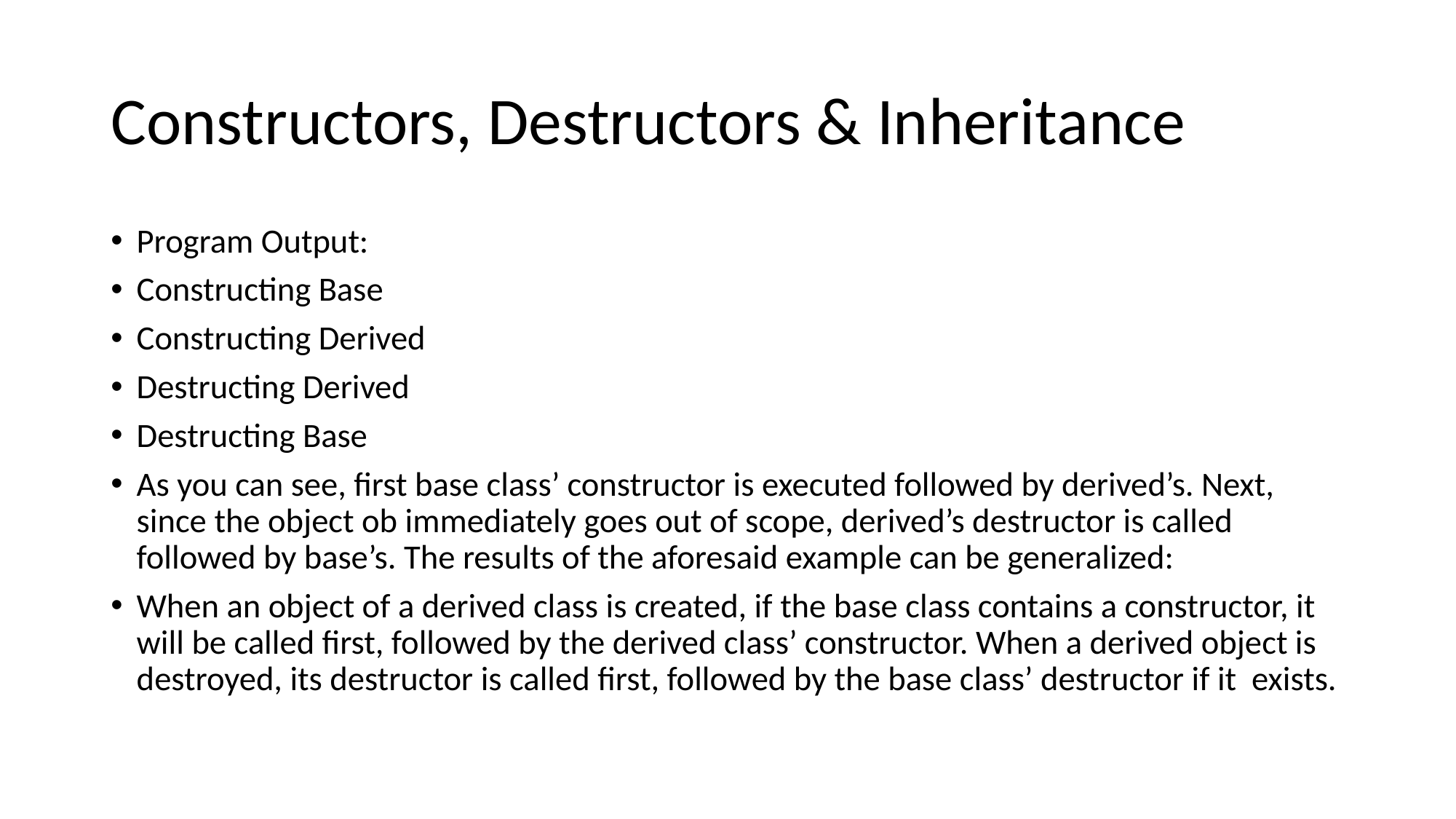

# Constructors, Destructors & Inheritance
Program Output:
Constructing Base
Constructing Derived
Destructing Derived
Destructing Base
As you can see, first base class’ constructor is executed followed by derived’s. Next, since the object ob immediately goes out of scope, derived’s destructor is called followed by base’s. The results of the aforesaid example can be generalized:
When an object of a derived class is created, if the base class contains a constructor, it will be called first, followed by the derived class’ constructor. When a derived object is destroyed, its destructor is called first, followed by the base class’ destructor if it  exists.